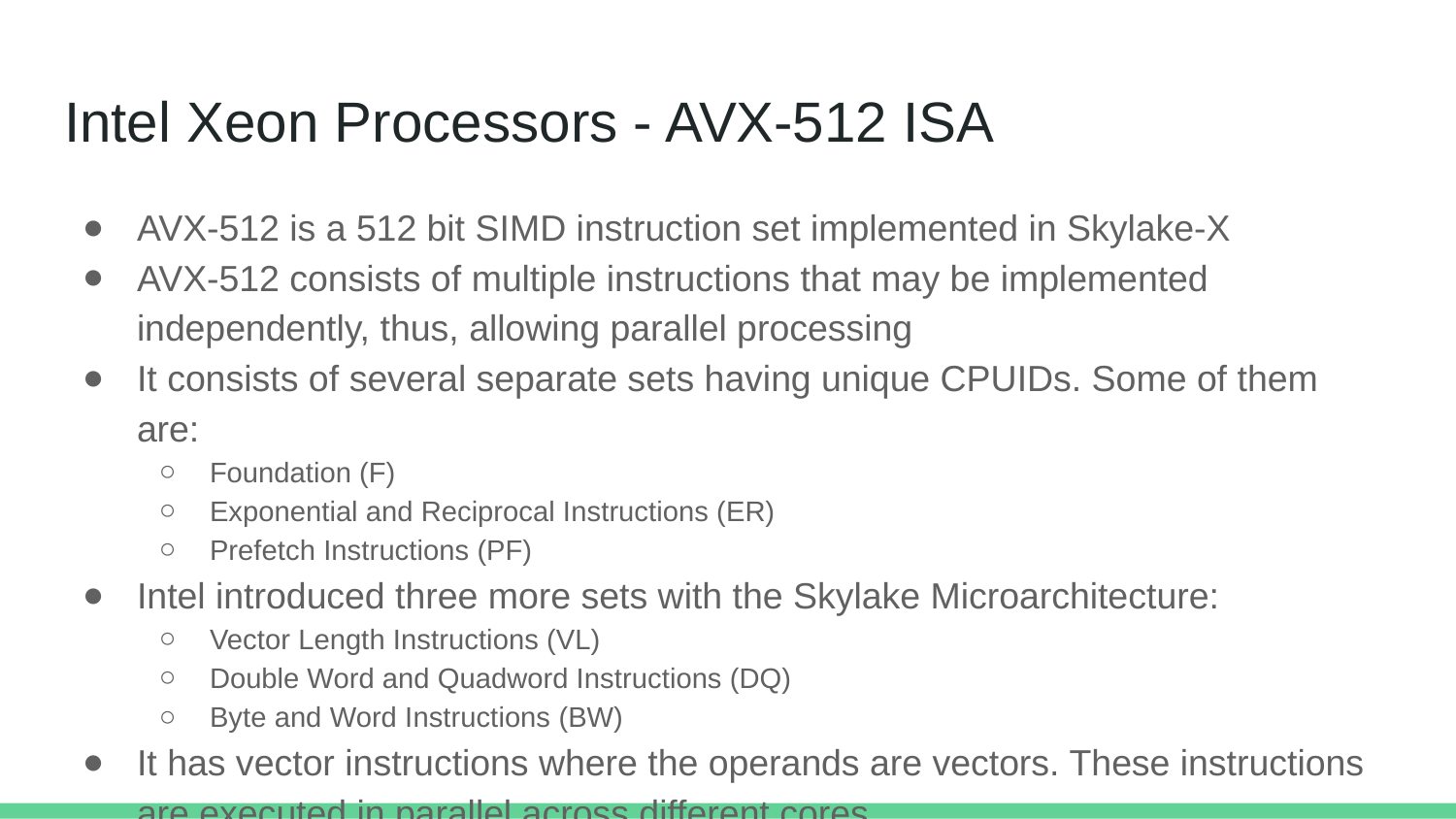

# Intel Xeon Processors - AVX-512 ISA
AVX-512 is a 512 bit SIMD instruction set implemented in Skylake-X
AVX-512 consists of multiple instructions that may be implemented independently, thus, allowing parallel processing
It consists of several separate sets having unique CPUIDs. Some of them are:
Foundation (F)
Exponential and Reciprocal Instructions (ER)
Prefetch Instructions (PF)
Intel introduced three more sets with the Skylake Microarchitecture:
Vector Length Instructions (VL)
Double Word and Quadword Instructions (DQ)
Byte and Word Instructions (BW)
It has vector instructions where the operands are vectors. These instructions are executed in parallel across different cores.